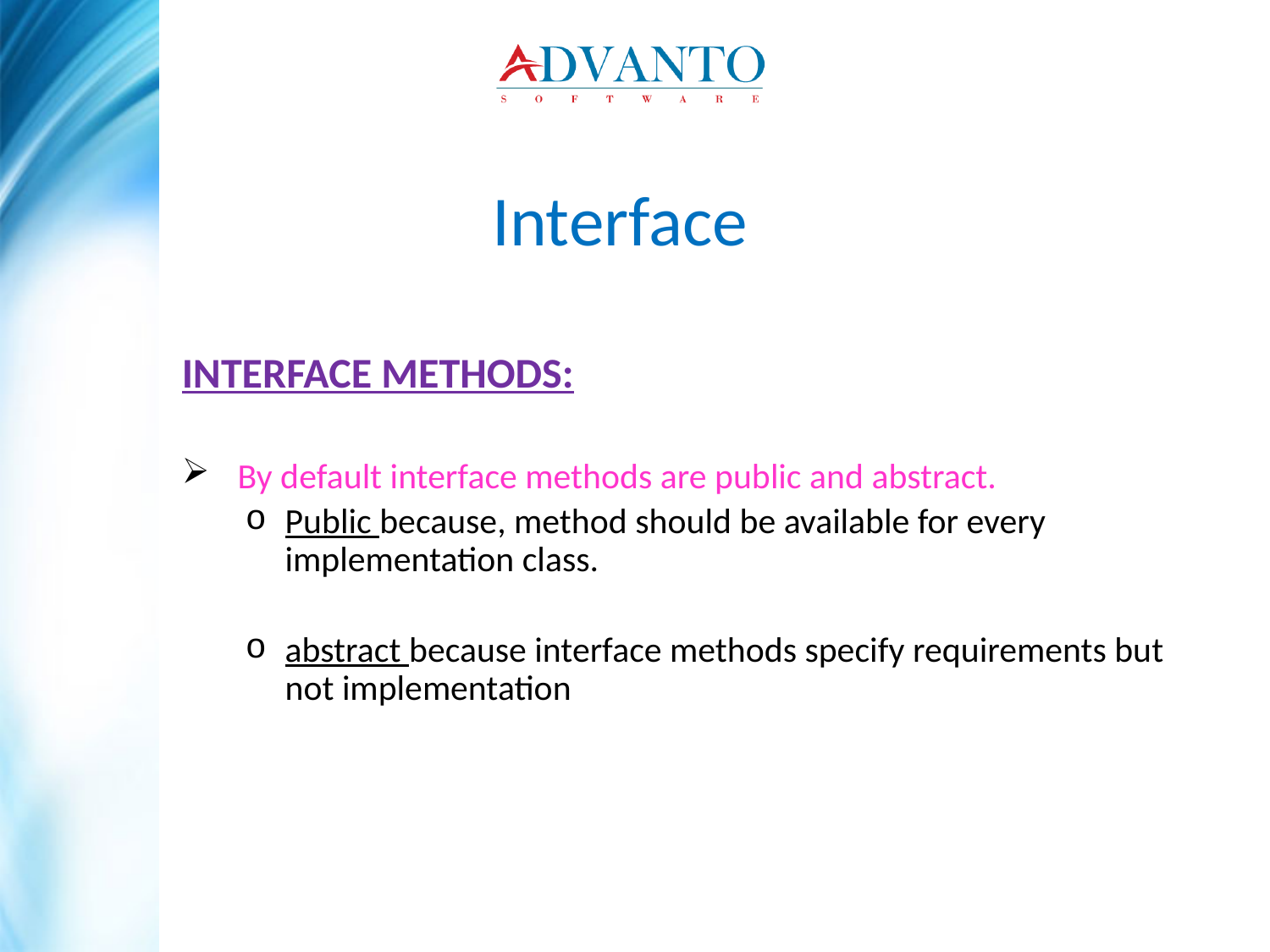

Interface

INTERFACE METHODS:

 By default interface methods are public and abstract.
Public because, method should be available for every implementation class.

abstract because interface methods specify requirements but not implementation